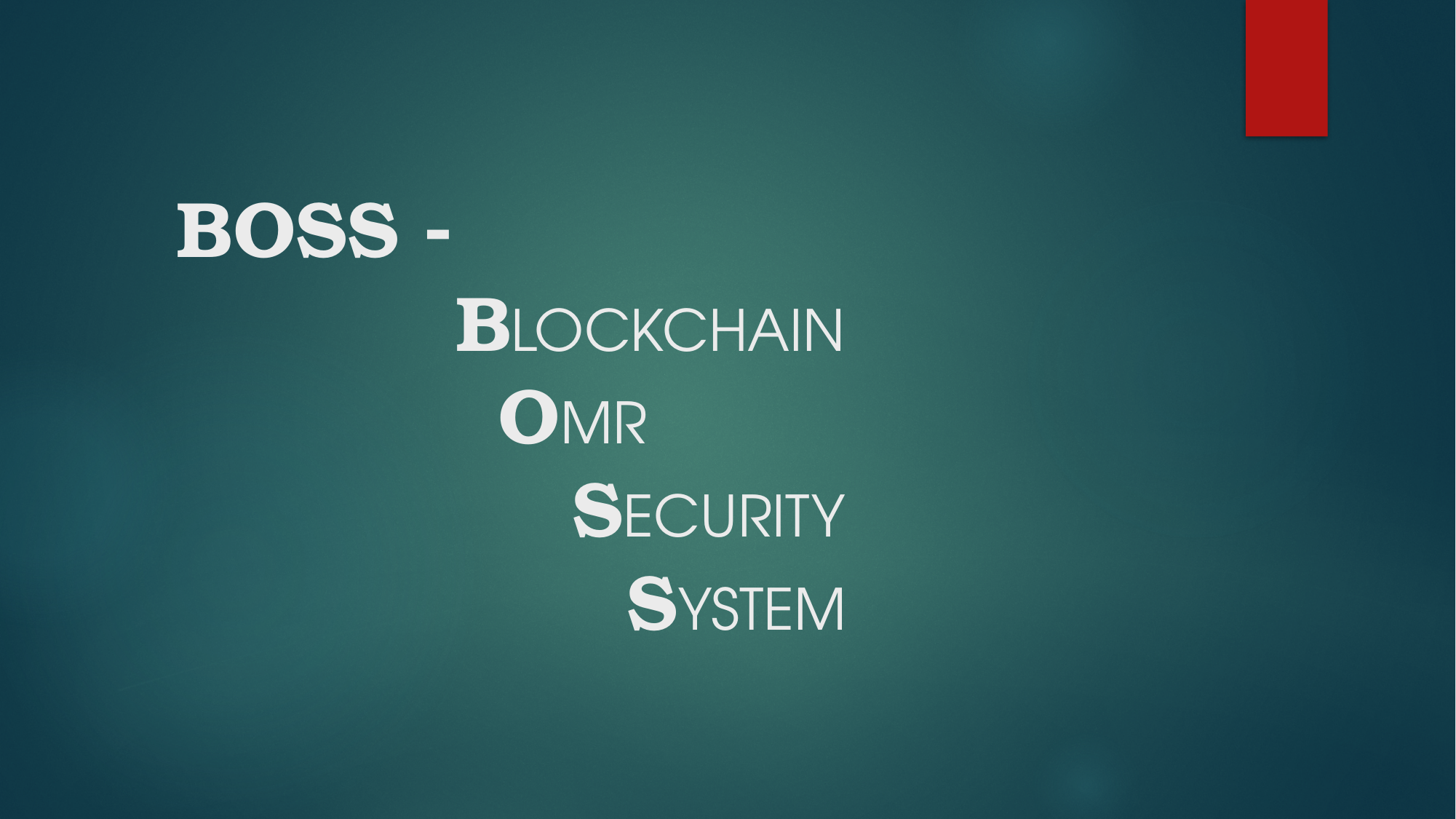

# BOSS - BLOCKCHAIN OMR SECURITY SYSTEM